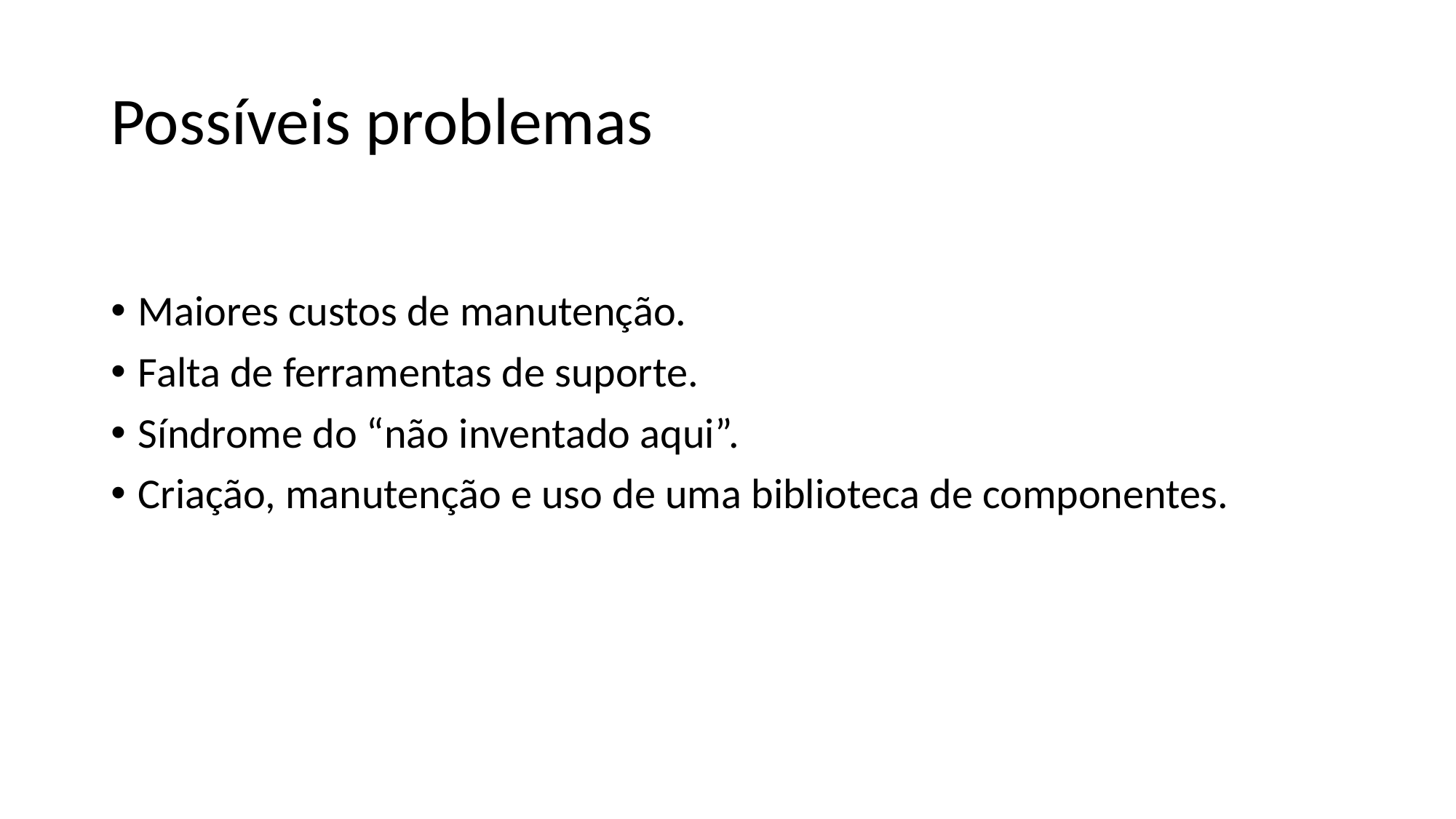

# Possíveis problemas

Maiores custos de manutenção.
Falta de ferramentas de suporte.
Síndrome do “não inventado aqui”.
Criação, manutenção e uso de uma biblioteca de componentes.